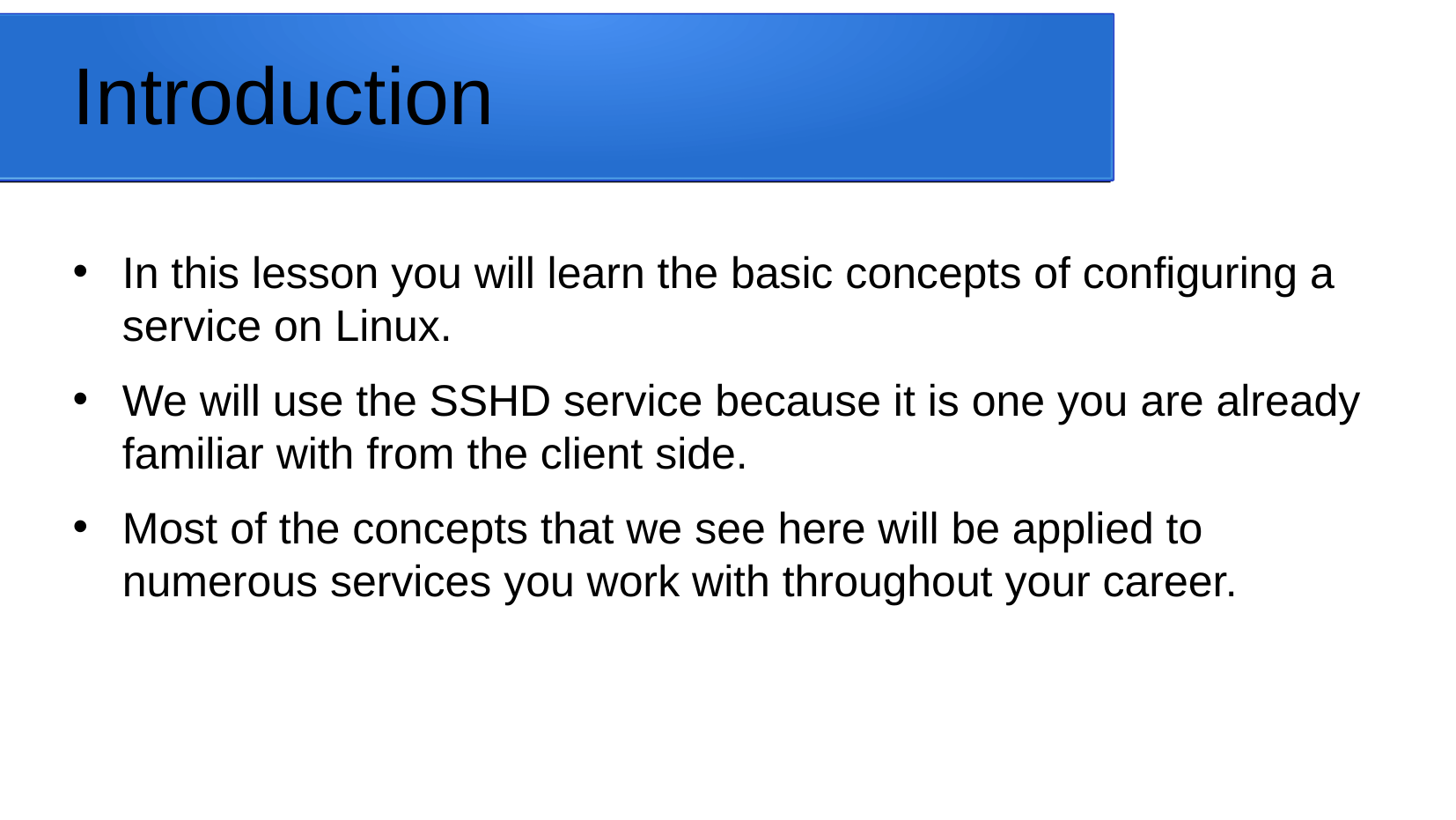

# Introduction
In this lesson you will learn the basic concepts of configuring a service on Linux.
We will use the SSHD service because it is one you are already familiar with from the client side.
Most of the concepts that we see here will be applied to numerous services you work with throughout your career.